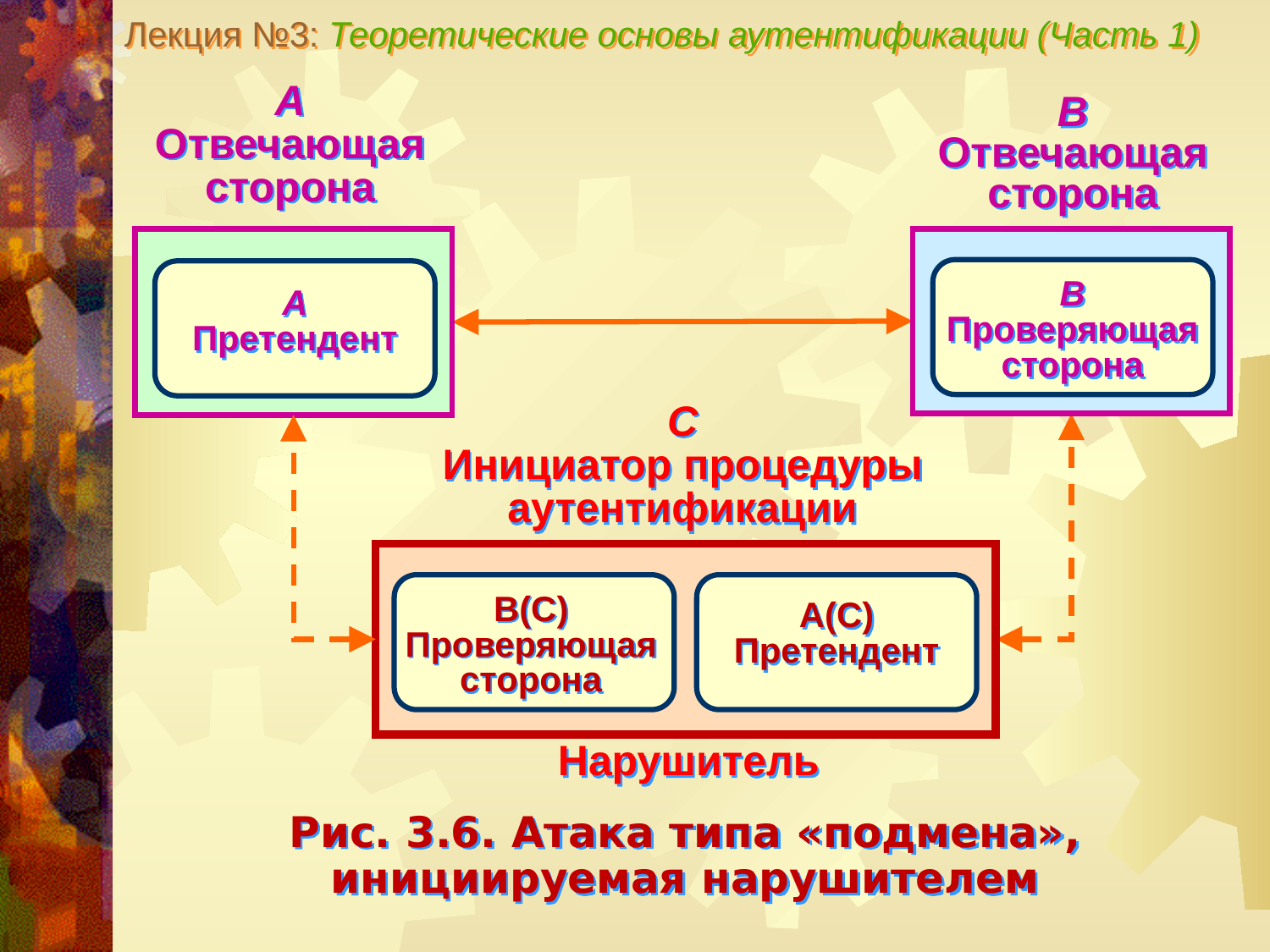

Лекция №3: Теоретические основы аутентификации (Часть 1)
А
Отвечающая сторона
В
Отвечающая сторона

В
Проверяющая сторона

А
Претендент
С
Инициатор процедуры аутентификации

В(С)
Проверяющая сторона
А(С)
Претендент
Нарушитель
Рис. 3.6. Атака типа «подмена», инициируемая нарушителем